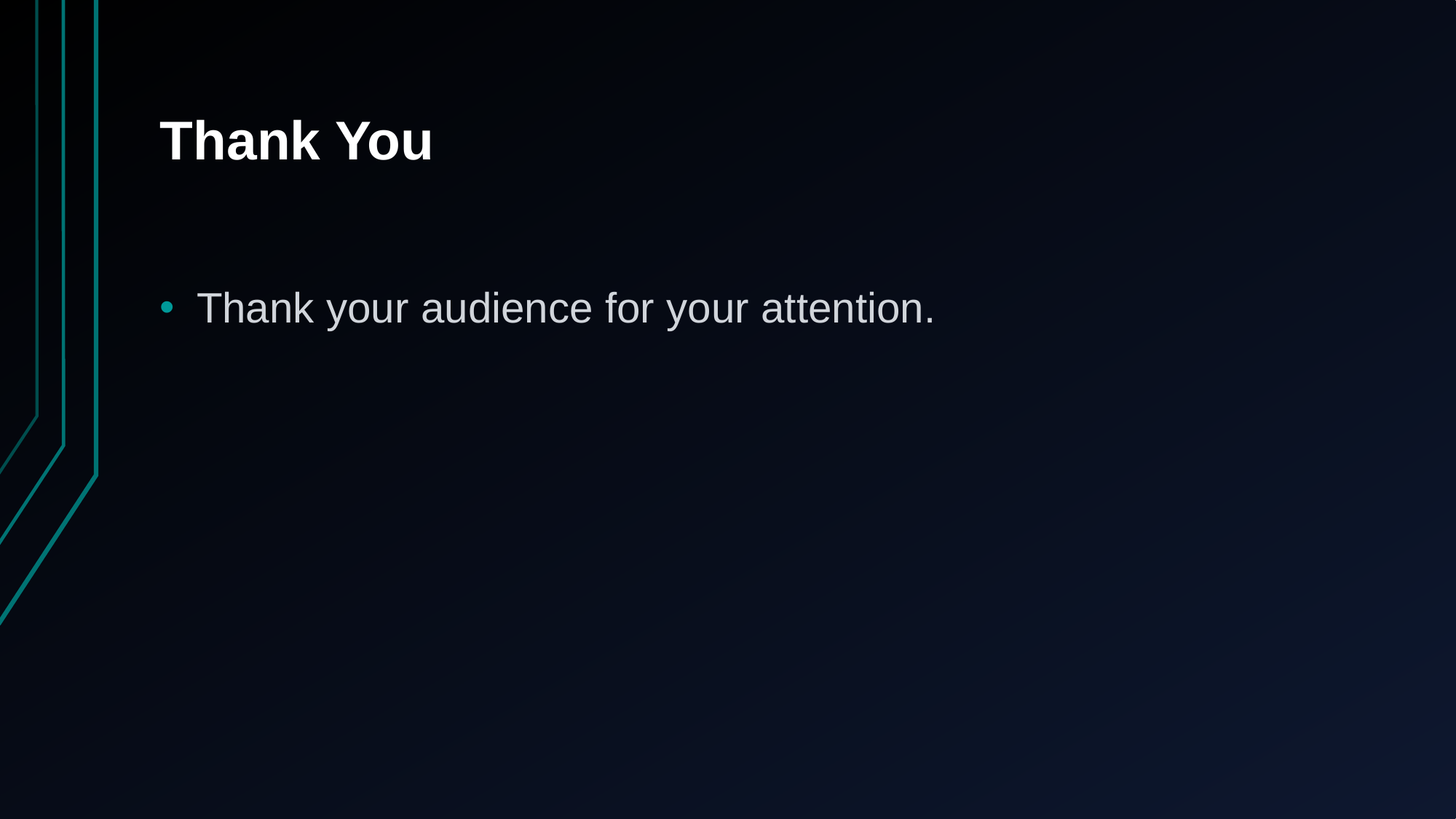

# Thank You
Thank your audience for your attention.